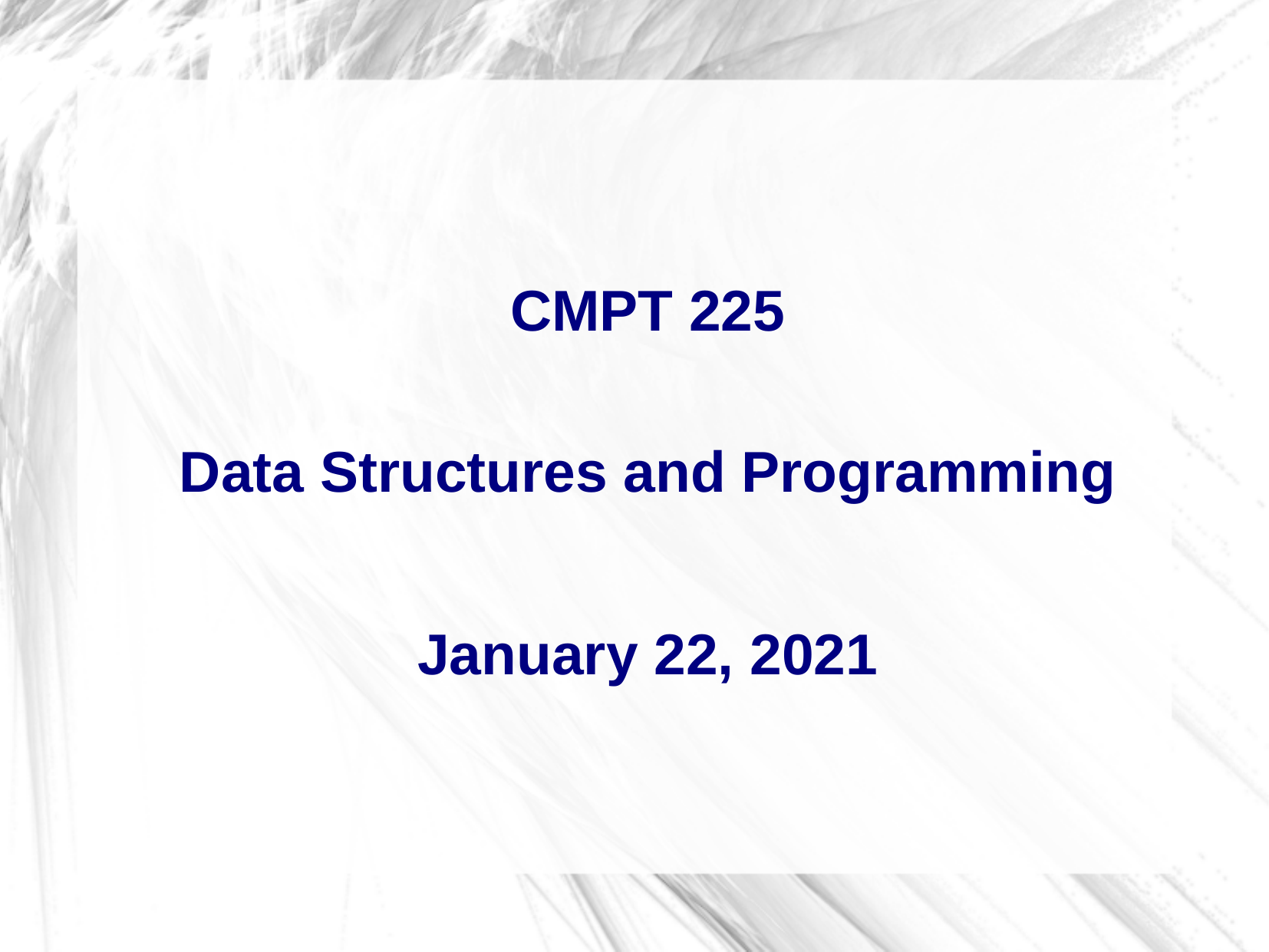

CMPT 225
Data Structures and Programming

January 22, 2021